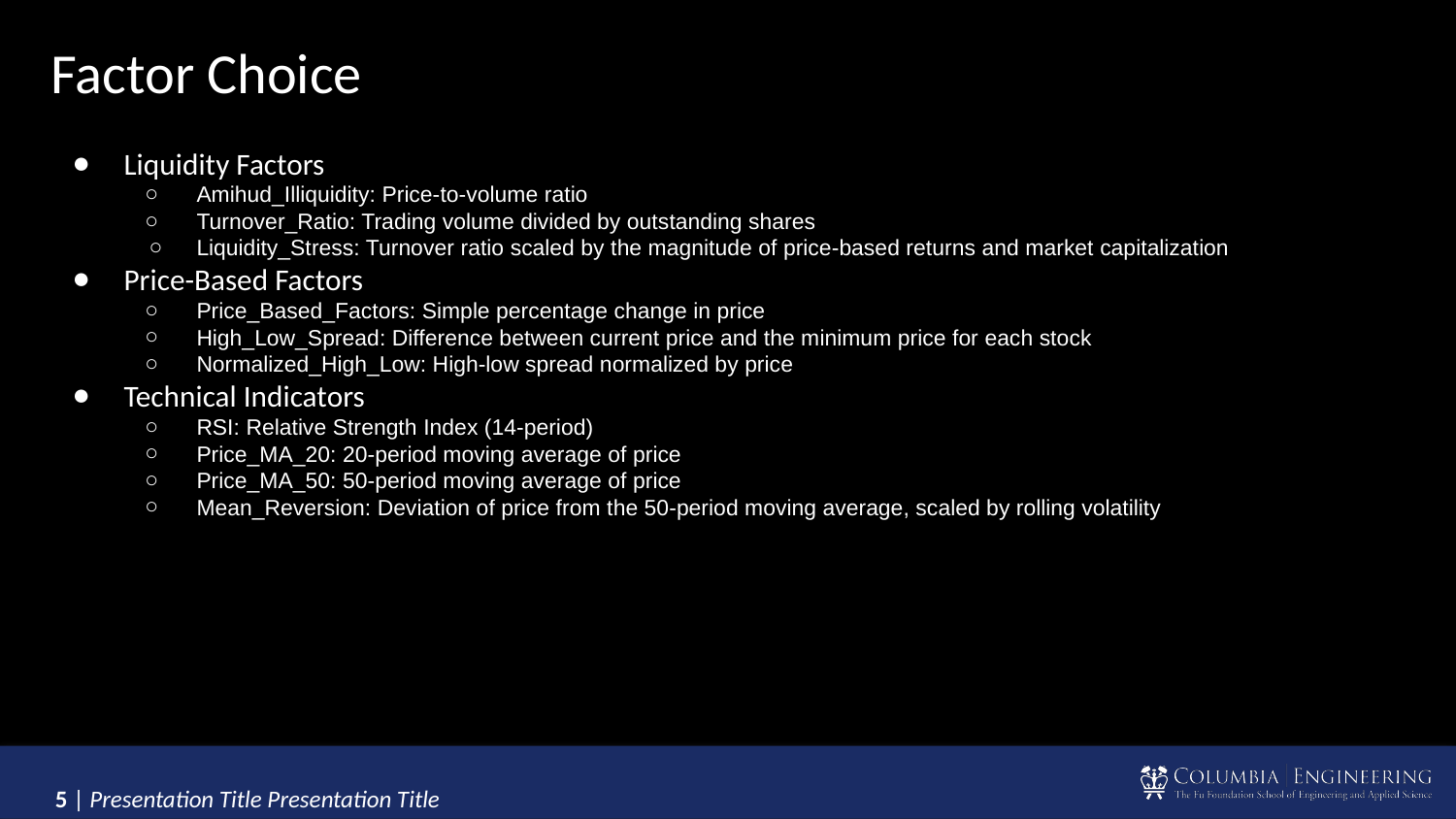

# Factor Choice
Liquidity Factors
Amihud_Illiquidity: Price-to-volume ratio
Turnover_Ratio: Trading volume divided by outstanding shares
Liquidity_Stress: Turnover ratio scaled by the magnitude of price-based returns and market capitalization
Price-Based Factors
Price_Based_Factors: Simple percentage change in price
High_Low_Spread: Difference between current price and the minimum price for each stock
Normalized_High_Low: High-low spread normalized by price
Technical Indicators
RSI: Relative Strength Index (14-period)
Price_MA_20: 20-period moving average of price
Price_MA_50: 50-period moving average of price
Mean_Reversion: Deviation of price from the 50-period moving average, scaled by rolling volatility